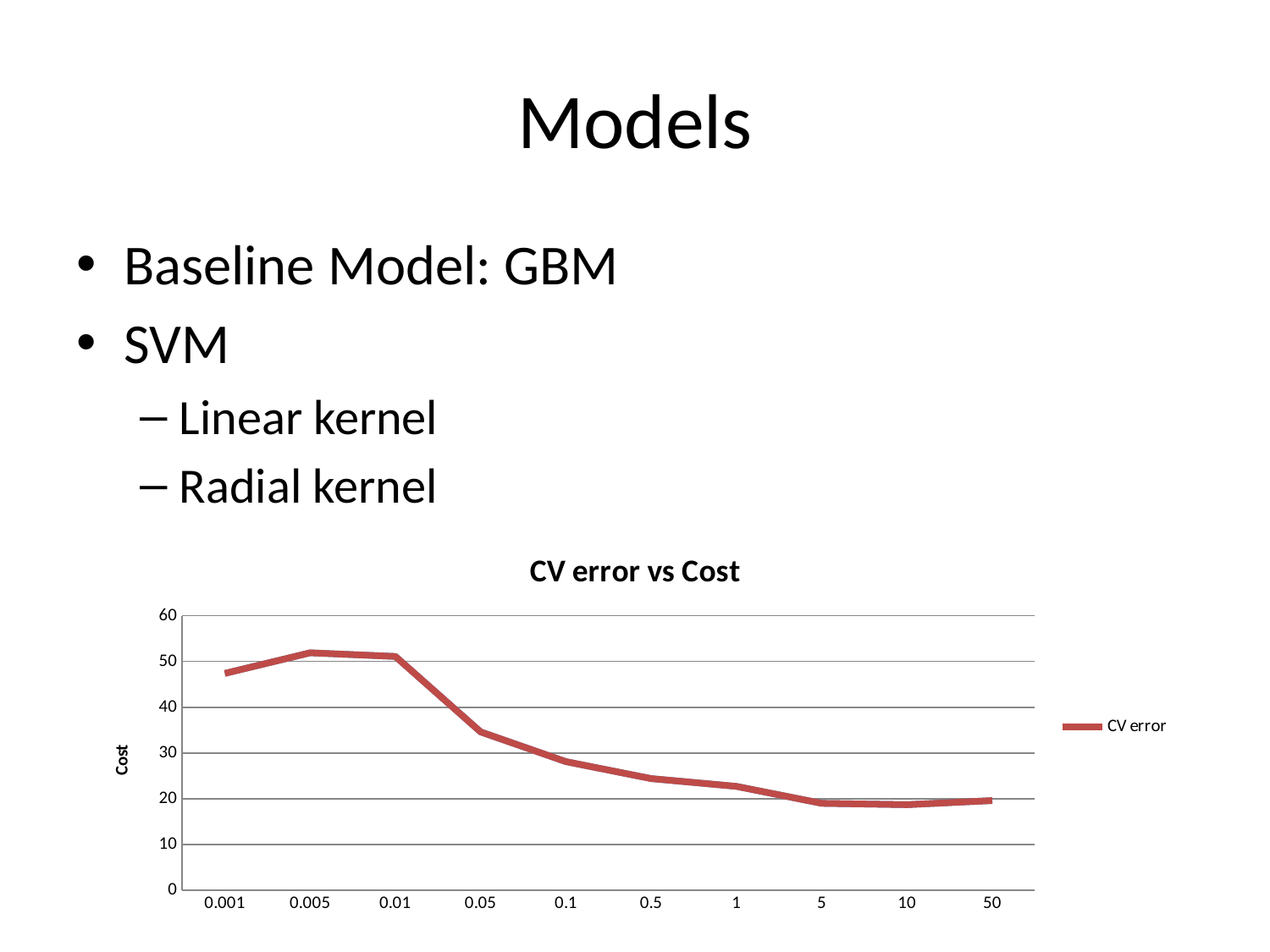

# Models
Baseline Model: GBM
SVM
Linear kernel
Radial kernel

### Chart: CV error vs Cost

| Category |  | CV error |
|---|---|---|
| 0.001 | 47.4 | 47.4 |
| 0.005 | 51.9 | 51.9 |
| 0.01 | 51.1 | 51.1 |
| 0.05 | 34.6 | 34.6 |
| 0.1 | 28.1 | 28.1 |
| 0.5 | 24.4 | 24.4 |
| 1.0 | 22.7 | 22.7 |
| 5.0 | 19.0 | 19.0 |
| 10.0 | 18.7 | 18.7 |
| 50.0 | 19.6 | 19.6 |